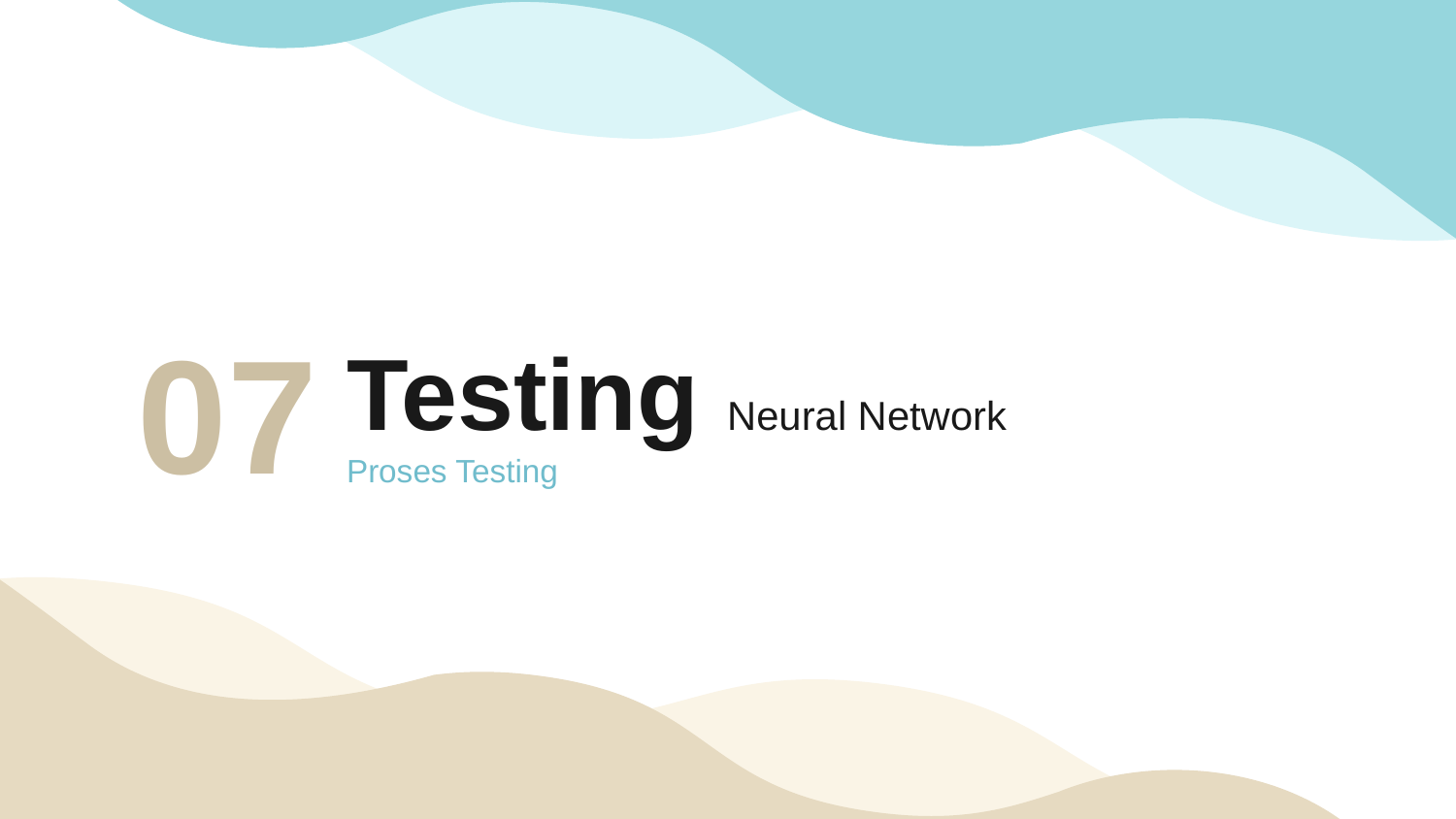

07
# Testing Neural Network
Proses Testing